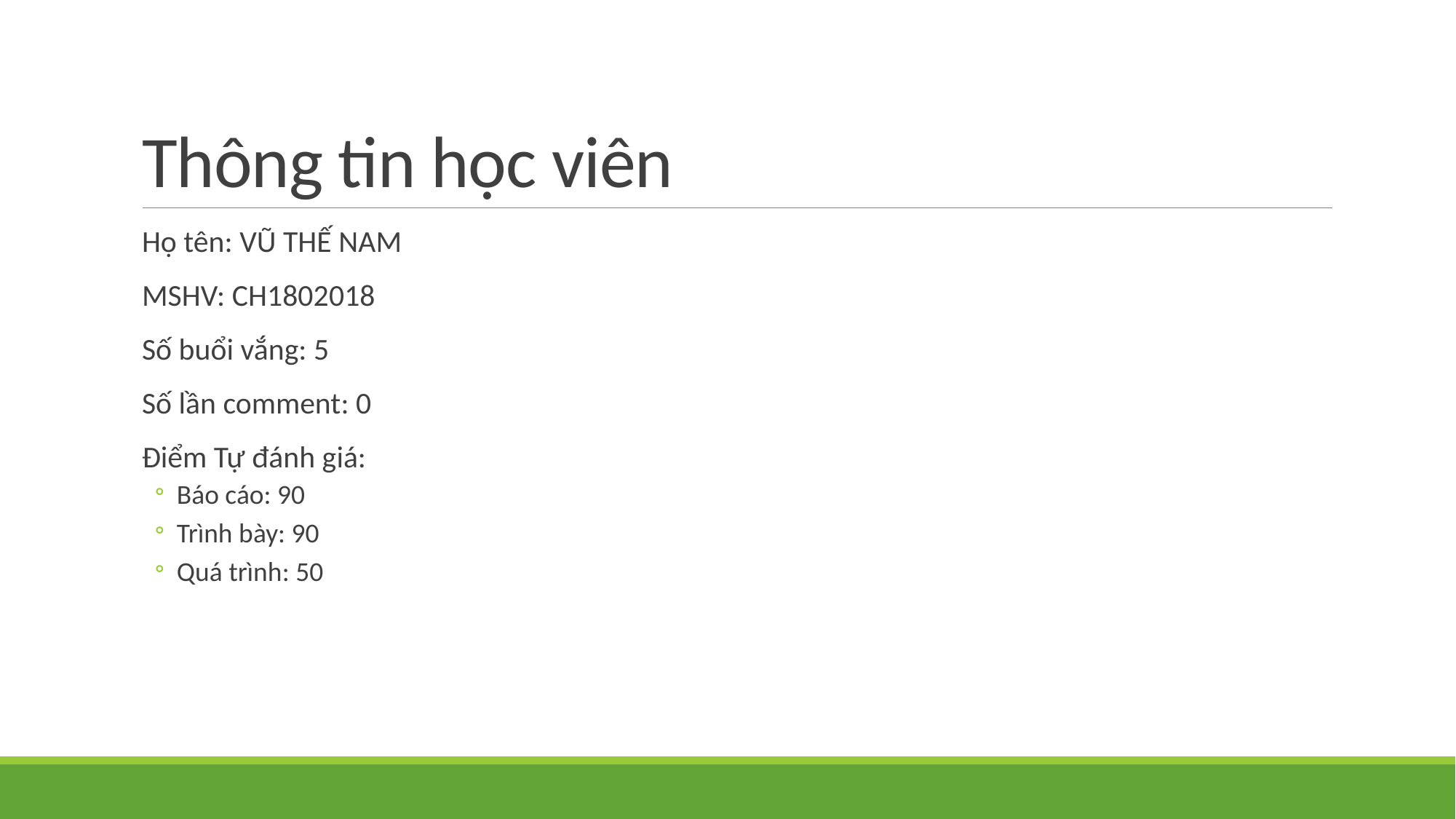

# Thông tin học viên
Họ tên: VŨ THẾ NAM
MSHV: CH1802018
Số buổi vắng: 5
Số lần comment: 0
Điểm Tự đánh giá:
Báo cáo: 90
Trình bày: 90
Quá trình: 50